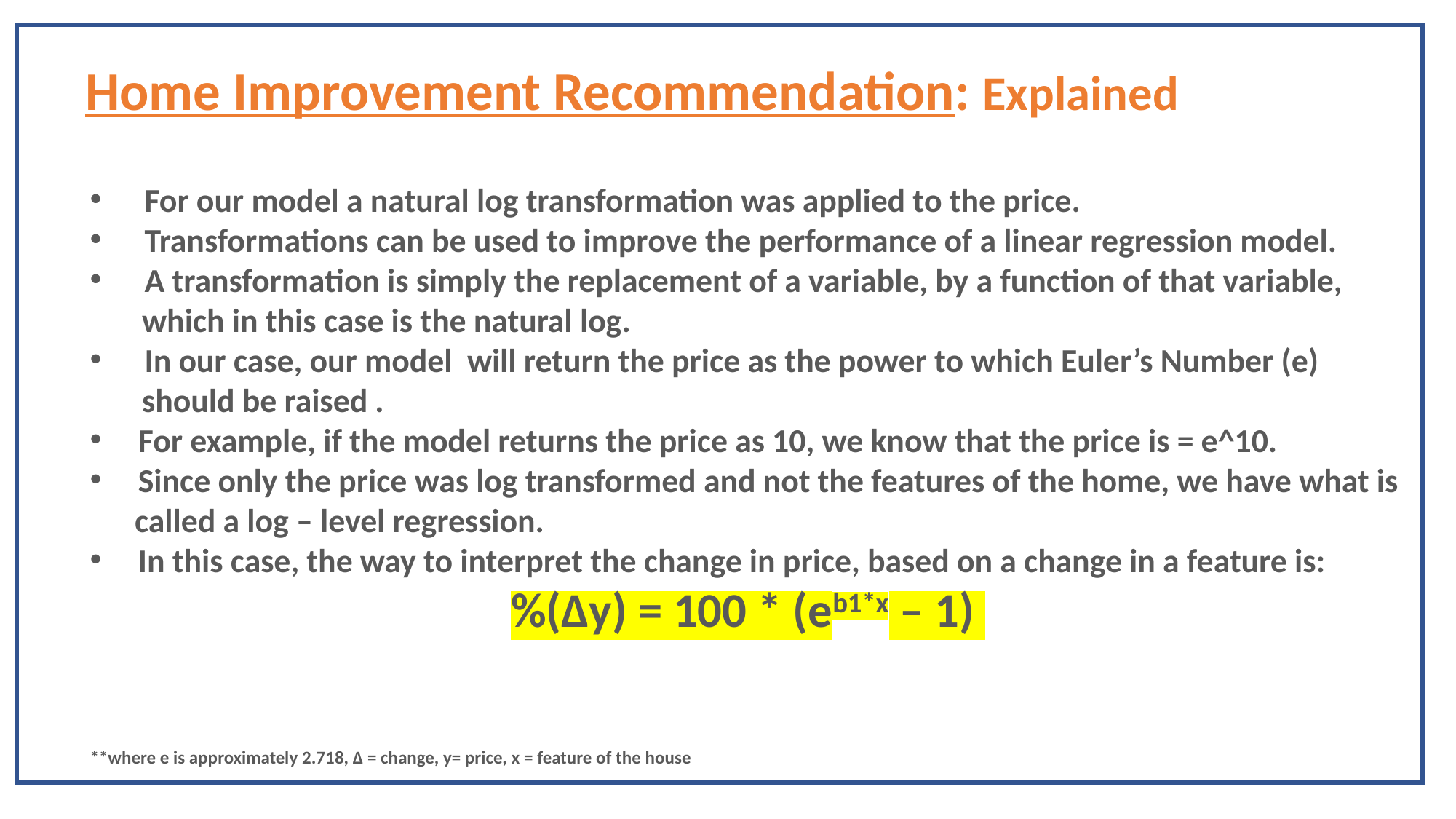

Home Improvement Recommendation: Explained
For our model a natural log transformation was applied to the price.
Transformations can be used to improve the performance of a linear regression model.
A transformation is simply the replacement of a variable, by a function of that variable,
       which in this case is the natural log.
In our case, our model  will return the price as the power to which Euler’s Number (e)
       should be raised .
 For example, if the model returns the price as 10, we know that the price is = e^10.
 Since only the price was log transformed and not the features of the home, we have what is
      called a log – level regression.
 In this case, the way to interpret the change in price, based on a change in a feature is:
%(Δy) = 100 * (eb1*x – 1)

**where e is approximately 2.718, Δ = change, y= price, x = feature of the house